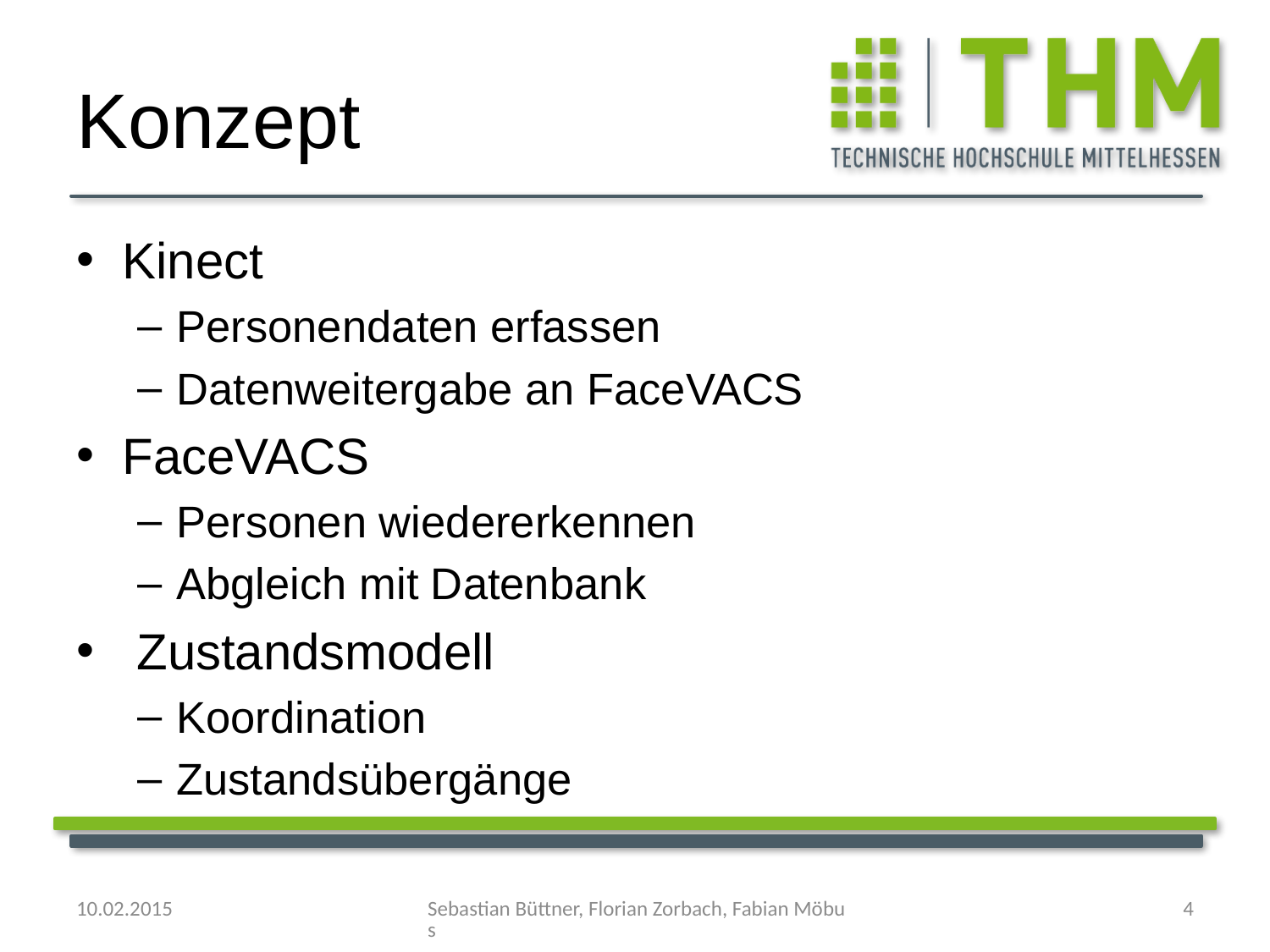

# Konzept
Kinect
Personendaten erfassen
Datenweitergabe an FaceVACS
FaceVACS
Personen wiedererkennen
Abgleich mit Datenbank
 Zustandsmodell
Koordination
Zustandsübergänge
10.02.2015
Sebastian Büttner, Florian Zorbach, Fabian Möbus
4